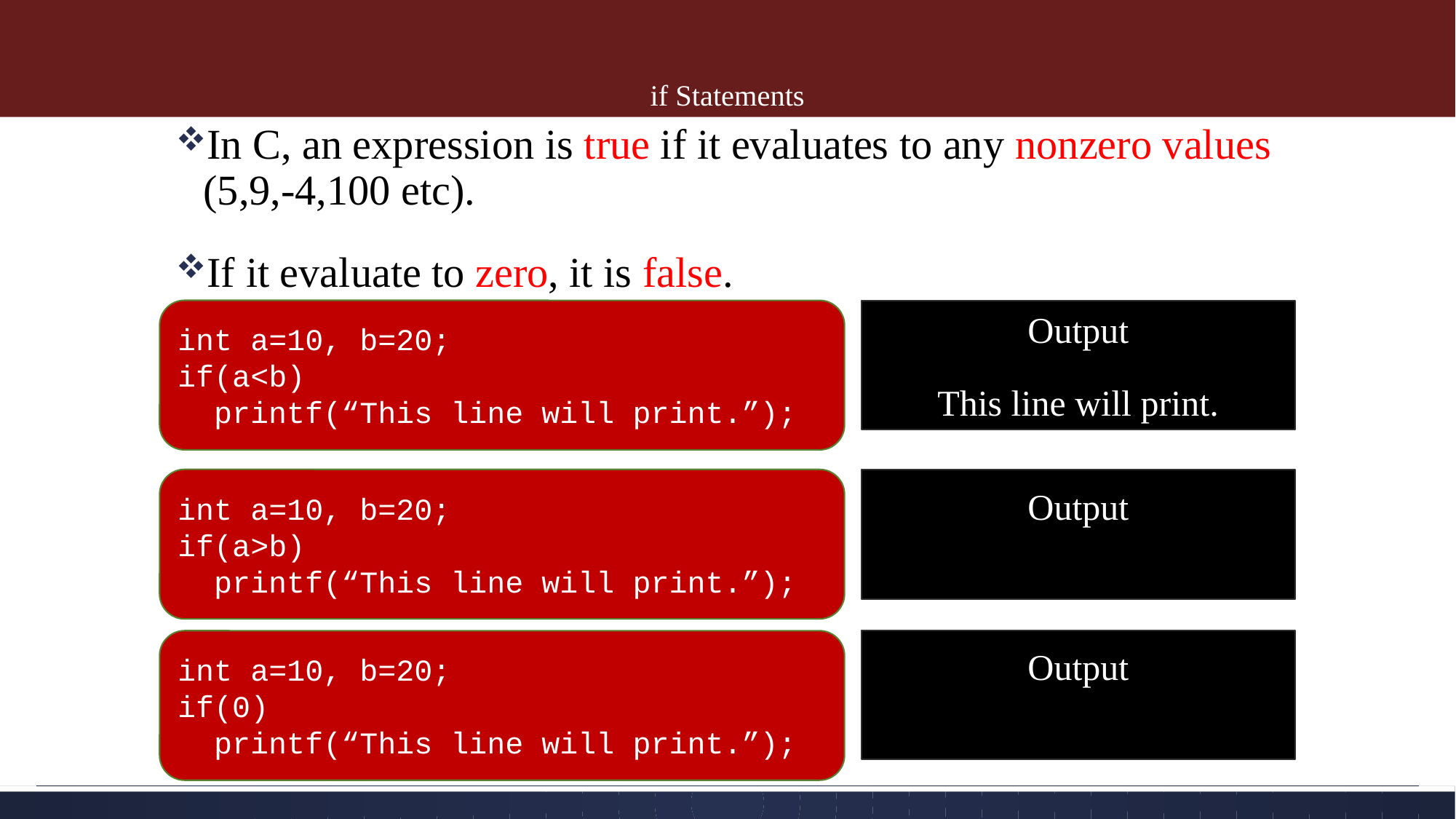

# if Statements
In C, an expression is true if it evaluates to any nonzero values (5,9,-4,100 etc).
If it evaluate to zero, it is false.

int a=10, b=20;
if(a<b)
  printf(“This line will print.”);
Output

This line will print.
int a=10, b=20;
if(a>b)
  printf(“This line will print.”);
Output

int a=10, b=20;
if(0)
  printf(“This line will print.”);
Output